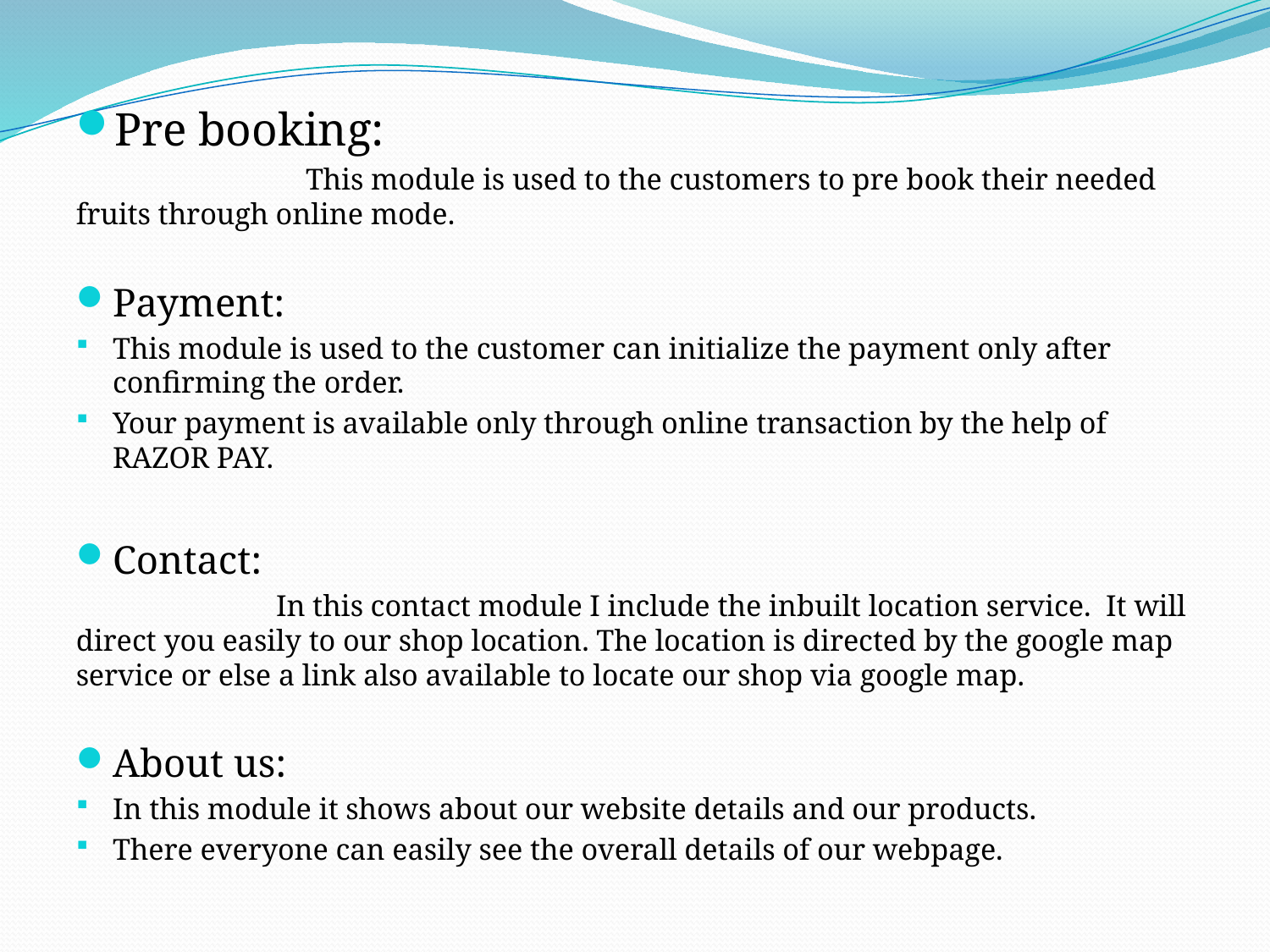

Pre booking:
                               This module is used to the customers to pre book their needed fruits through online mode.

Payment:
This module is used to the customer can initialize the payment only after confirming the order.
Your payment is available only through online transaction by the help of RAZOR PAY.

Contact:
                           In this contact module I include the inbuilt location service.  It will direct you easily to our shop location. The location is directed by the google map service or else a link also available to locate our shop via google map.

About us:
In this module it shows about our website details and our products.
There everyone can easily see the overall details of our webpage.